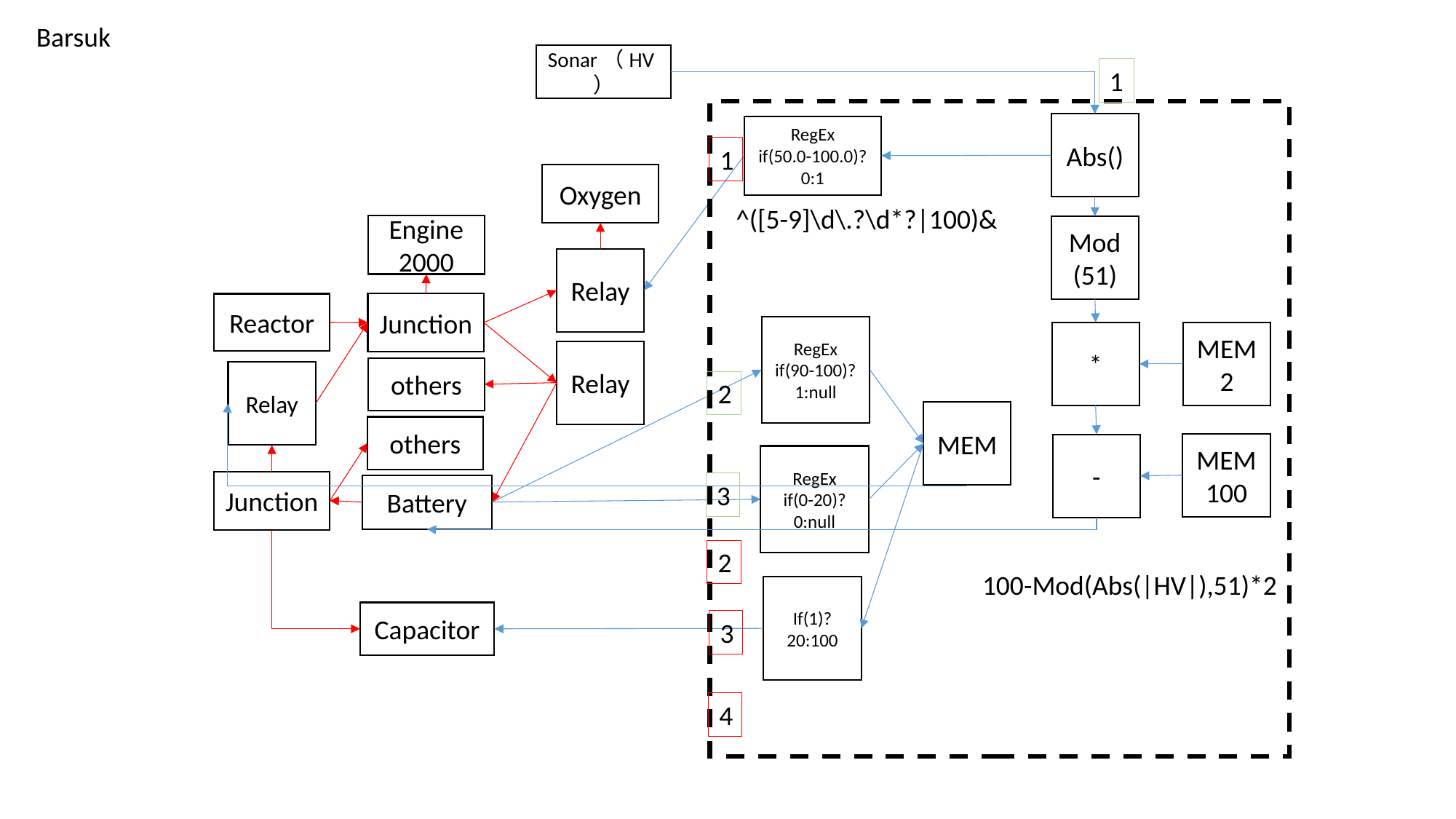

Barsuk
Sonar（HV）
1

Abs()
RegEx
if(50.0-100.0)?
0:1
1
Oxygen
^([5-9]\d\.?\d*?|100)&
Engine
2000
Mod
(51)
Relay
Junction
Reactor
RegEx
if(90-100)?
1:null
*
MEM2
Relay
others
Relay
2
MEM
others
MEM100
-
RegEx
if(0-20)?
0:null
Junction
3
Battery
2
100-Mod(Abs(|HV|),51)*2
If(1)?
20:100
Capacitor
3
4